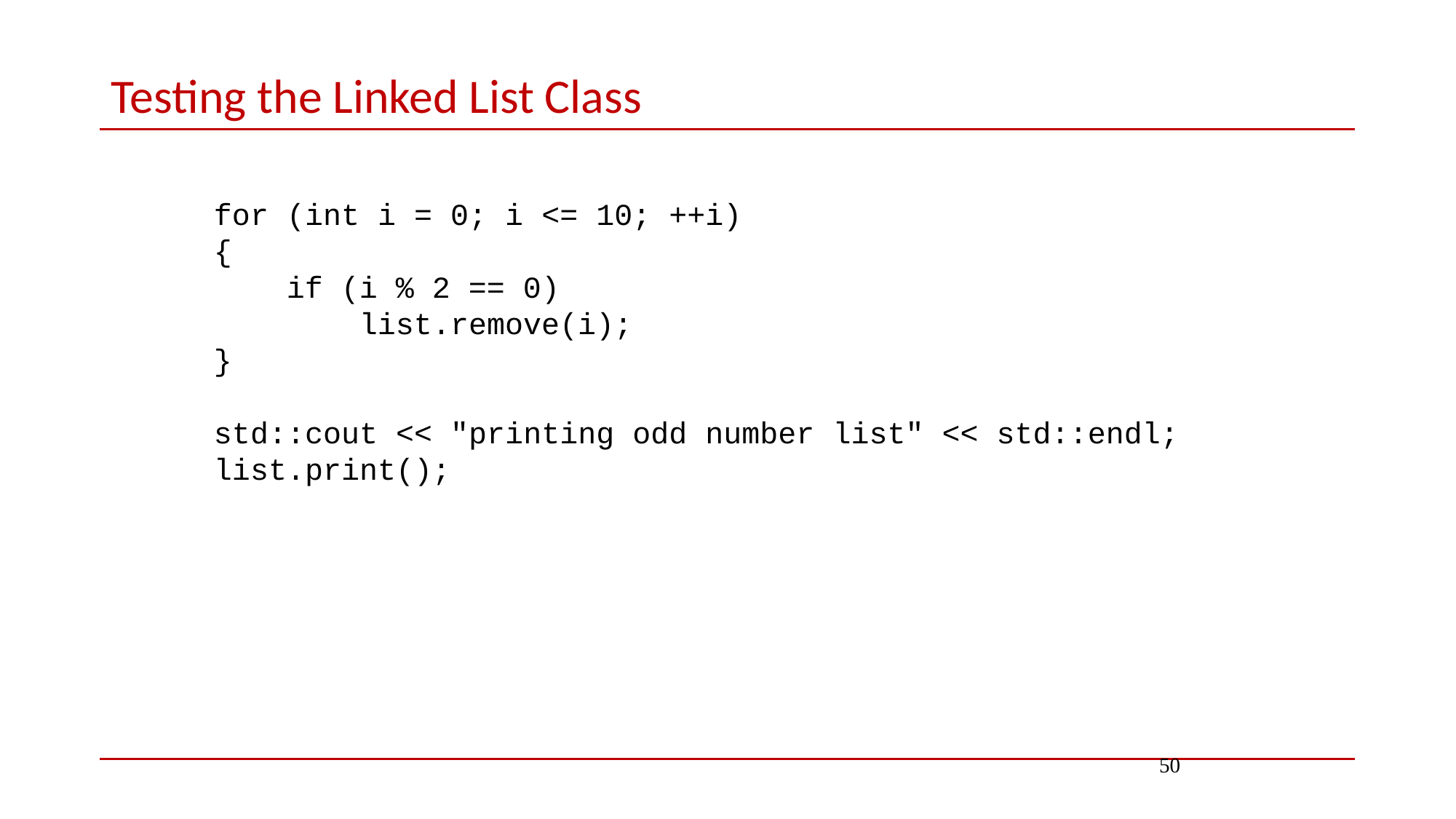

# Testing the Linked List Class
for (int i = 0; i <= 10; ++i)
{
    if (i % 2 == 0)
        list.remove(i);
}

std::cout << "printing odd number list" << std::endl; list.print();

50